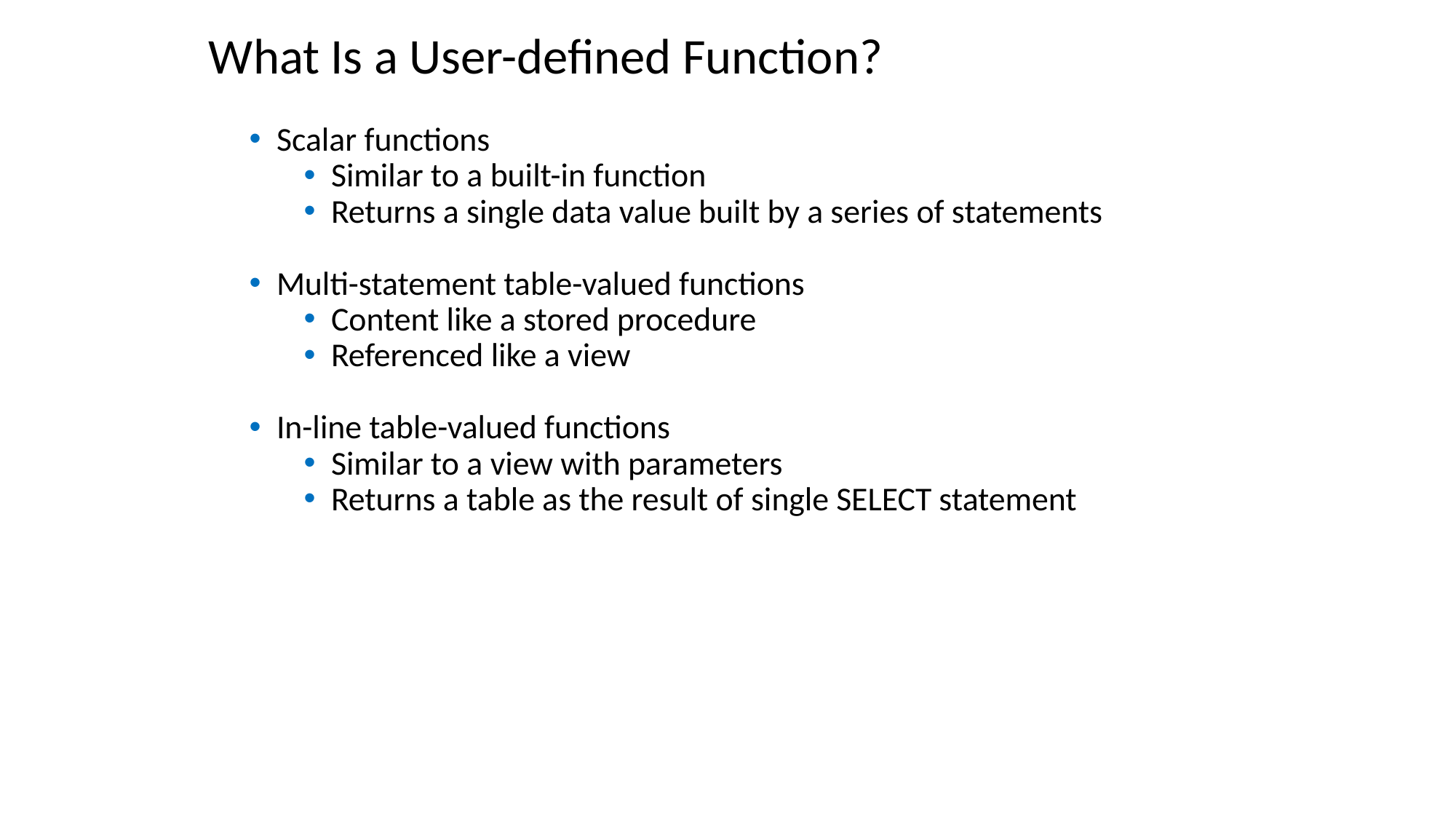

What Is a User-defined Function?
Scalar functions
Similar to a built-in function
Returns a single data value built by a series of statements

Multi-statement table-valued functions
Content like a stored procedure
Referenced like a view

In-line table-valued functions
Similar to a view with parameters
Returns a table as the result of single SELECT statement